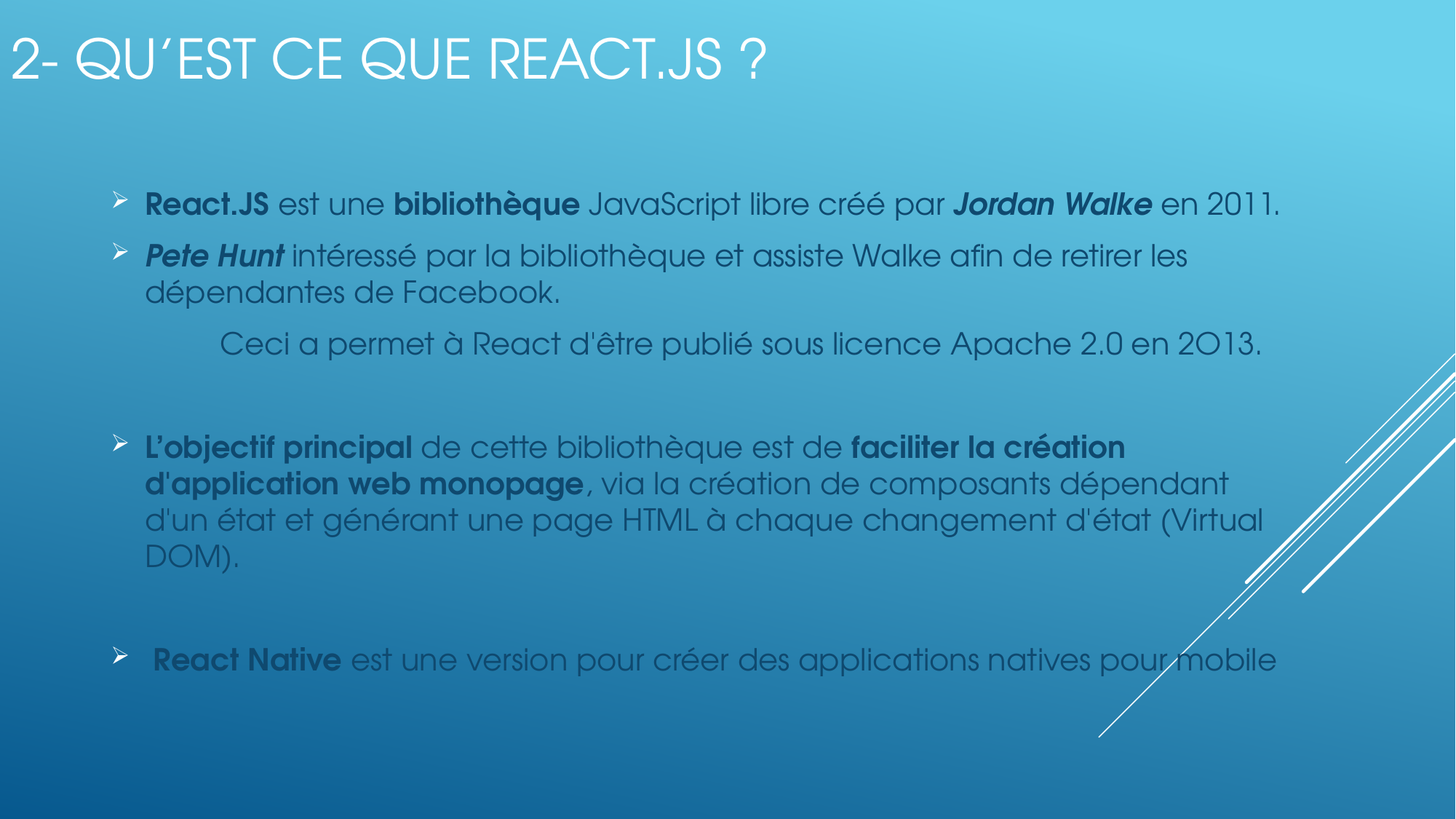

# 2- qu’est ce que React.JS ?
React.JS est une bibliothèque JavaScript libre créé par Jordan Walke en 2011.
Pete Hunt intéressé par la bibliothèque et assiste Walke afin de retirer les  dépendantes de Facebook.
	Ceci a permet à React d'être publié sous licence Apache 2.0 en 2O13.

L’objectif principal de cette bibliothèque est de faciliter la création d'application web monopage, via la création de composants dépendant d'un état et générant une page HTML à chaque changement d'état (Virtual DOM).

 React Native est une version pour créer des applications natives pour mobile